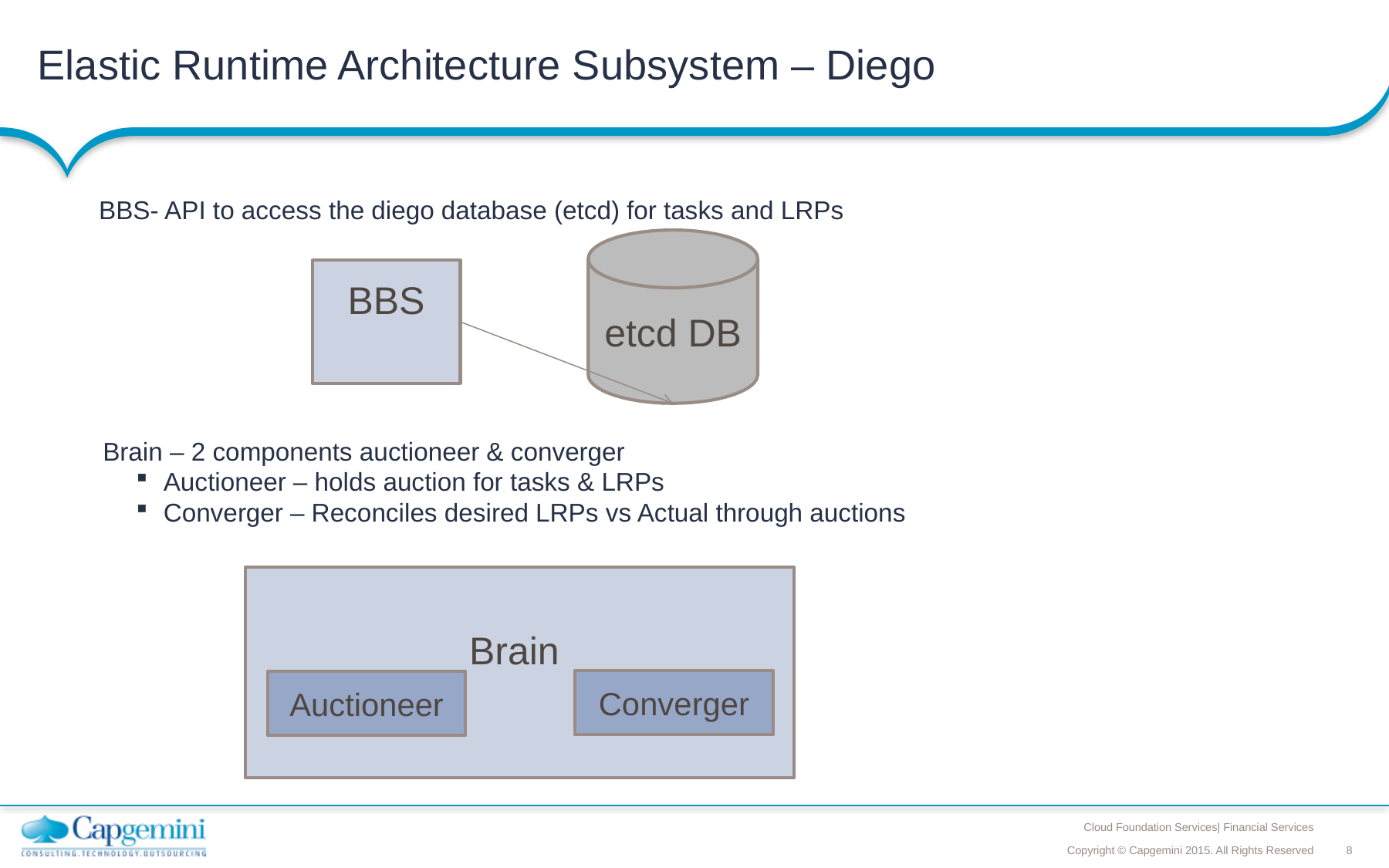

# Elastic Runtime Architecture Subsystem – Diego
BBS- API to access the diego database (etcd) for tasks and LRPs
etcd DB
BBS

Brain – 2 components auctioneer & converger
Auctioneer – holds auction for tasks & LRPs
Converger – Reconciles desired LRPs vs Actual through auctions
Brain

Converger
Auctioneer